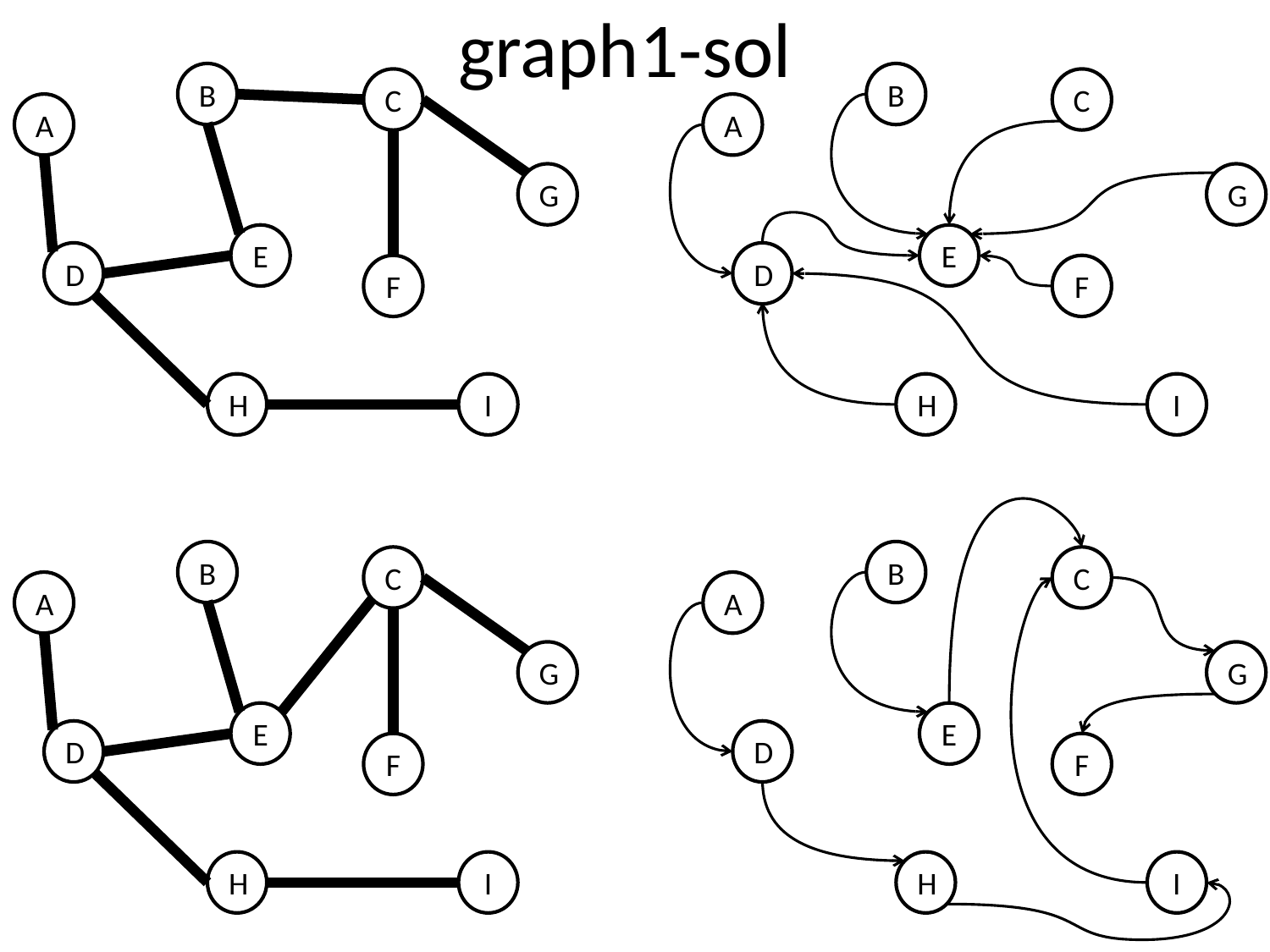

# graph1-sol
B
B
C
C
A
A
G
G
E
E
D
D
F
F
H
I
H
I
B
B
C
C
A
A
G
G
E
E
D
D
F
F
H
I
H
I